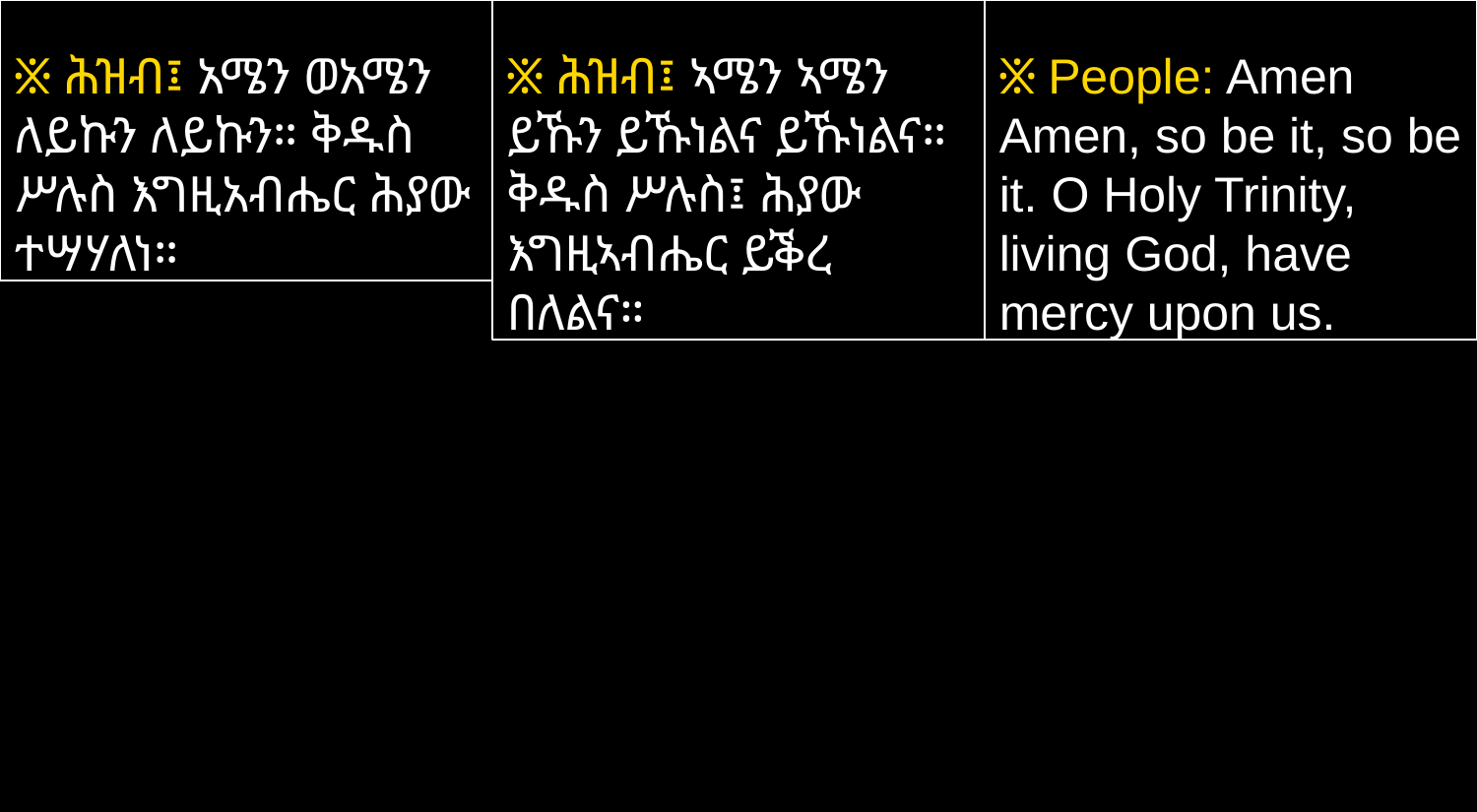

፠ ሕዝብ፤ አሜን ወአሜን ለይኩን ለይኩን። ቅዱስ ሥሉስ እግዚአብሔር ሕያው ተሣሃለነ።

፠ ሕዝብ፤ ኣሜን ኣሜን ይኹን ይኹነልና ይኹነልና። ቅዱስ ሥሉስ፤ ሕያው እግዚኣብሔር ይቕረ በለልና።

፠ People: Amen Amen, so be it, so be it. O Holy Trinity, living God, have mercy upon us.